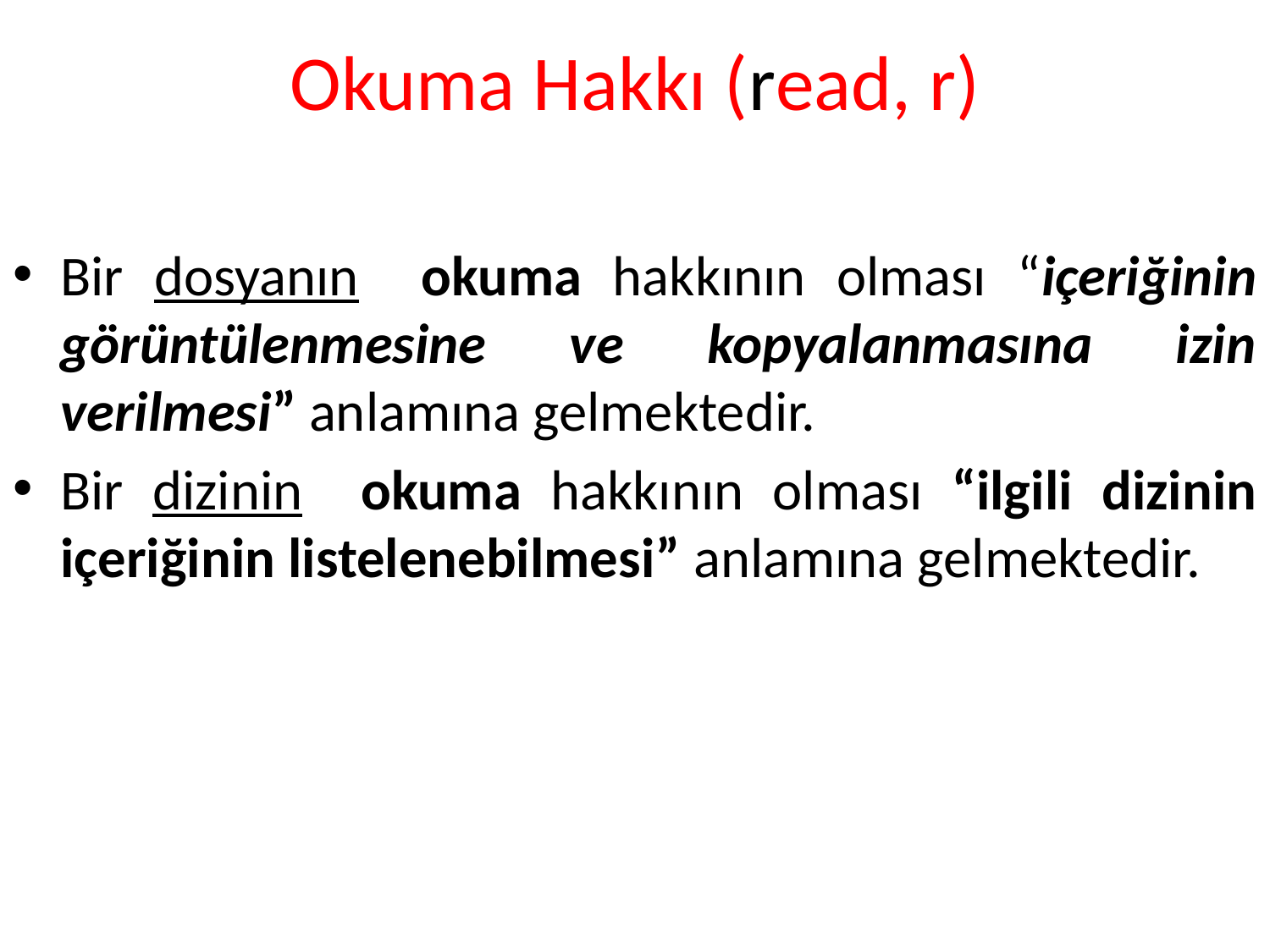

# Okuma Hakkı (read, r)‏
Bir dosyanın  okuma hakkının olması “içeriğinin görüntülenmesine ve kopyalanmasına izin verilmesi” anlamına gelmektedir.
Bir dizinin  okuma hakkının olması “ilgili dizinin içeriğinin listelenebilmesi” anlamına gelmektedir.